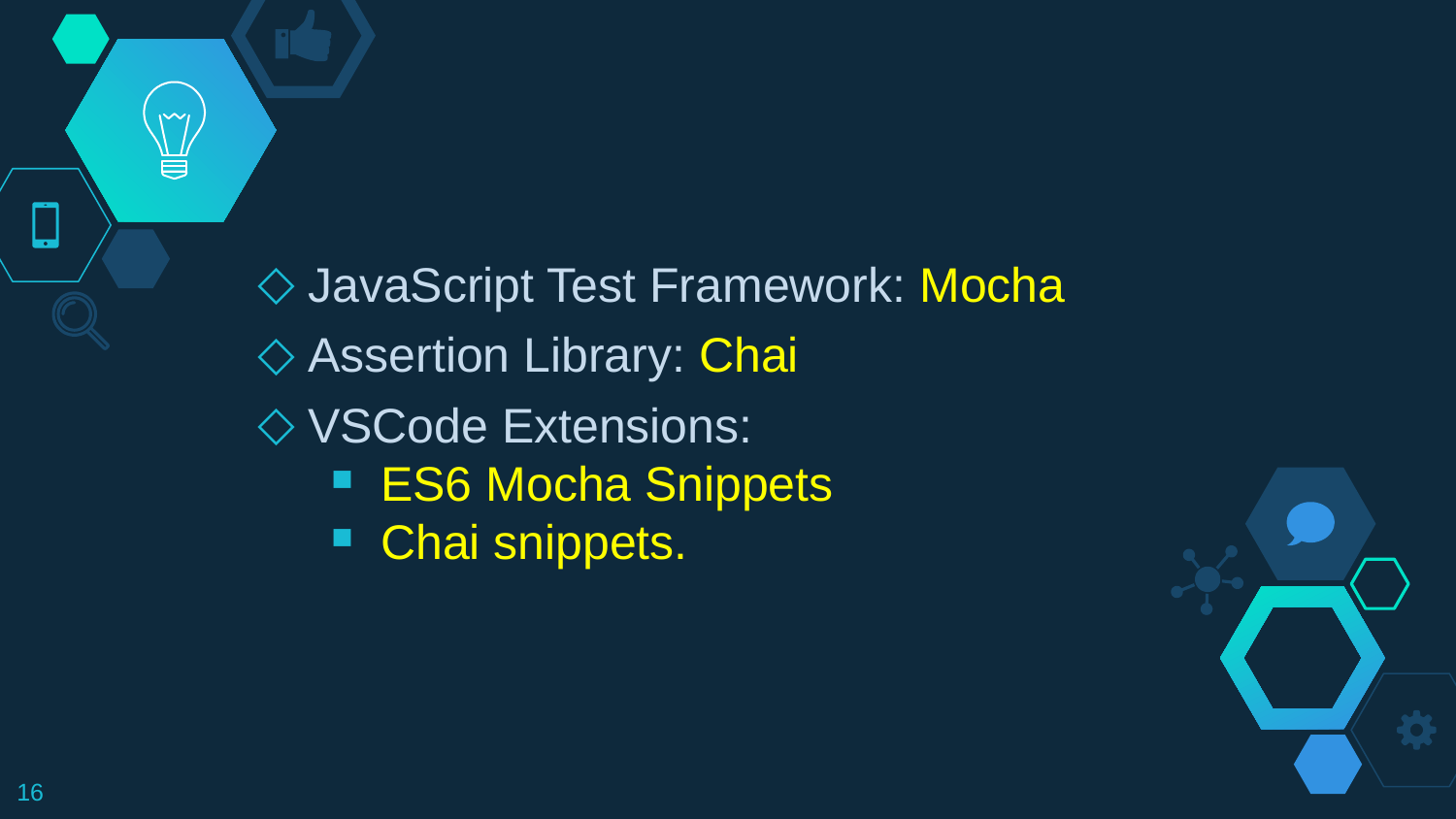

JavaScript Test Framework: Mocha
Assertion Library: Chai
VSCode Extensions:
ES6 Mocha Snippets
Chai snippets.
#
16